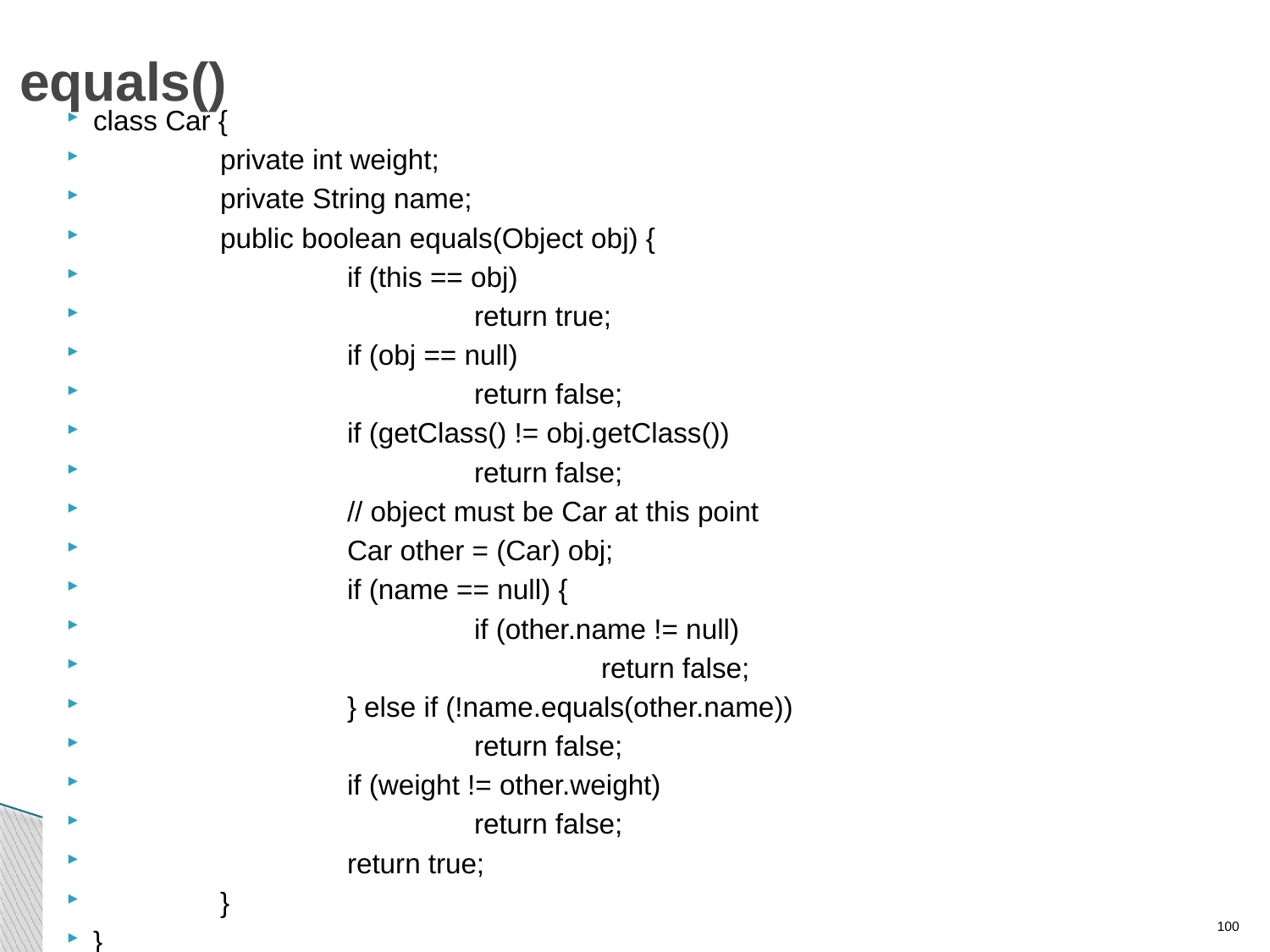

# equals()
class Car {
	private int weight;
	private String name;
	public boolean equals(Object obj) {
		if (this == obj)
			return true;
		if (obj == null)
			return false;
		if (getClass() != obj.getClass())
			return false;
		// object must be Car at this point
		Car other = (Car) obj;
		if (name == null) {
			if (other.name != null)
				return false;
		} else if (!name.equals(other.name))
			return false;
		if (weight != other.weight)
			return false;
		return true;
	}
}

100